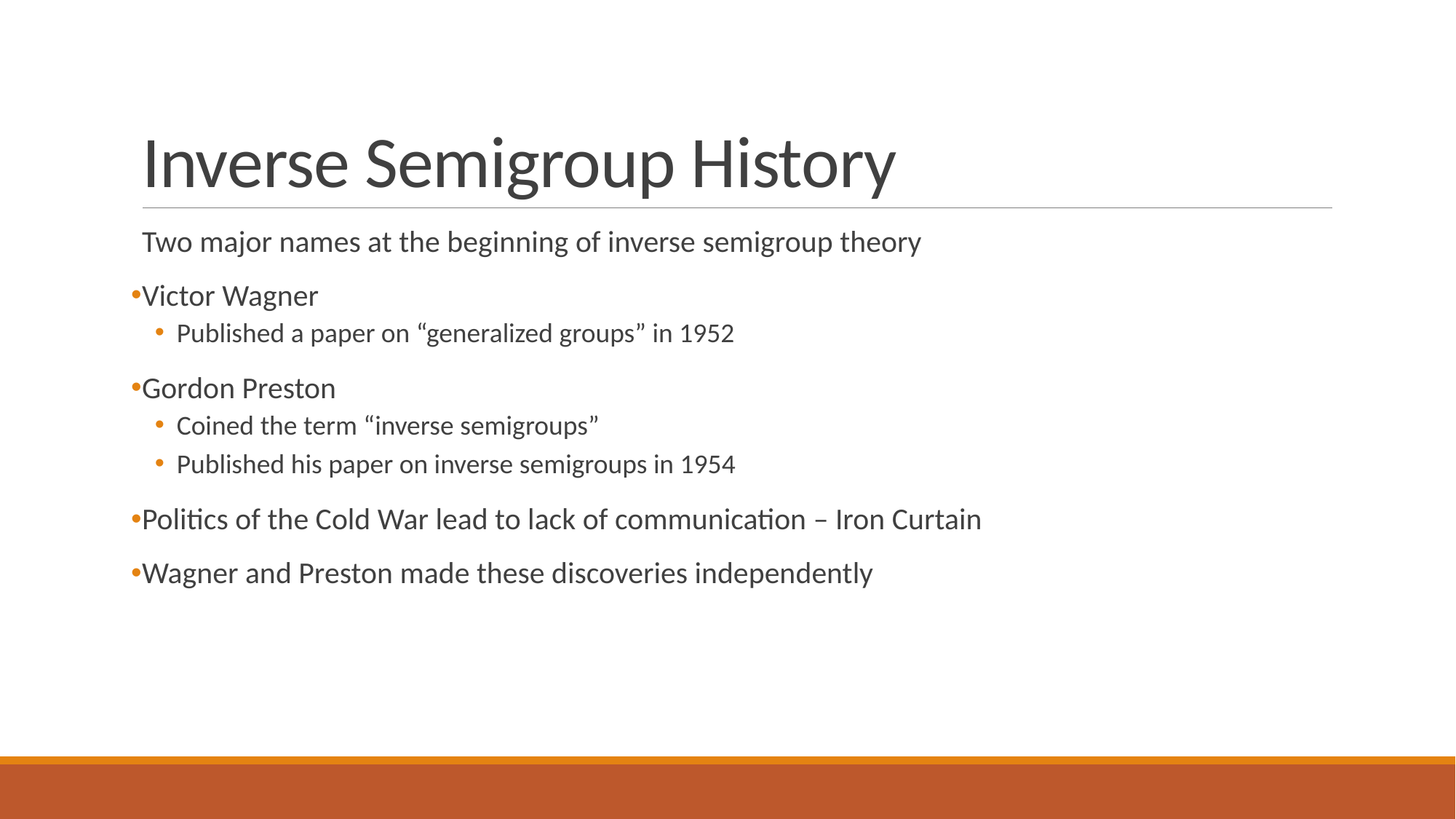

# Inverse Semigroup History
Two major names at the beginning of inverse semigroup theory
Victor Wagner
Published a paper on “generalized groups” in 1952
Gordon Preston
Coined the term “inverse semigroups”
Published his paper on inverse semigroups in 1954
Politics of the Cold War lead to lack of communication – Iron Curtain
Wagner and Preston made these discoveries independently